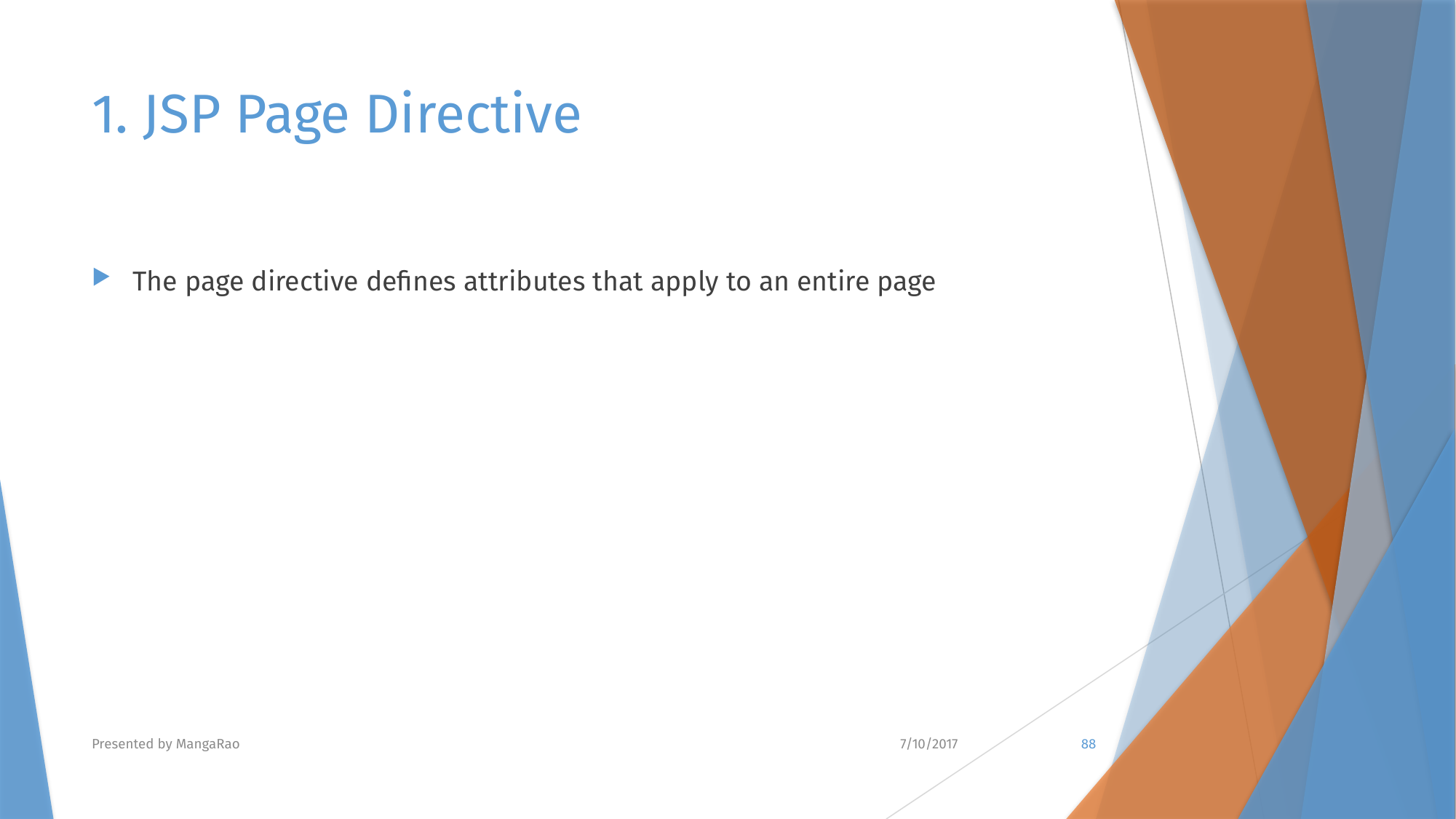

# 1. JSP Page Directive
The page directive defines attributes that apply to an entire page
Presented by MangaRao
7/10/2017
88